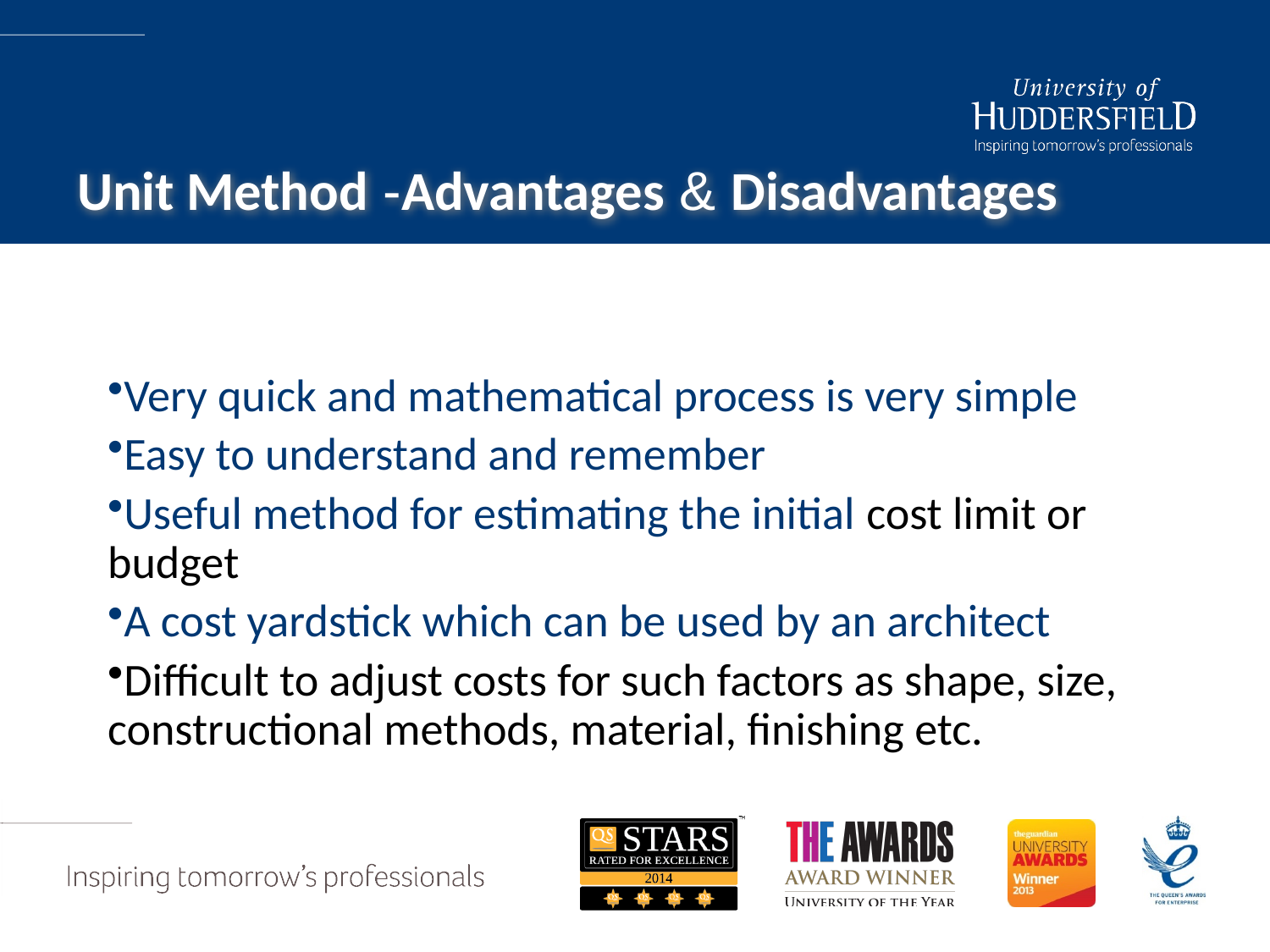

# Unit Method -Advantages & Disadvantages
Very quick and mathematical process is very simple
Easy to understand and remember
Useful method for estimating the initial cost limit or budget
A cost yardstick which can be used by an architect
Difficult to adjust costs for such factors as shape, size, constructional methods, material, finishing etc.